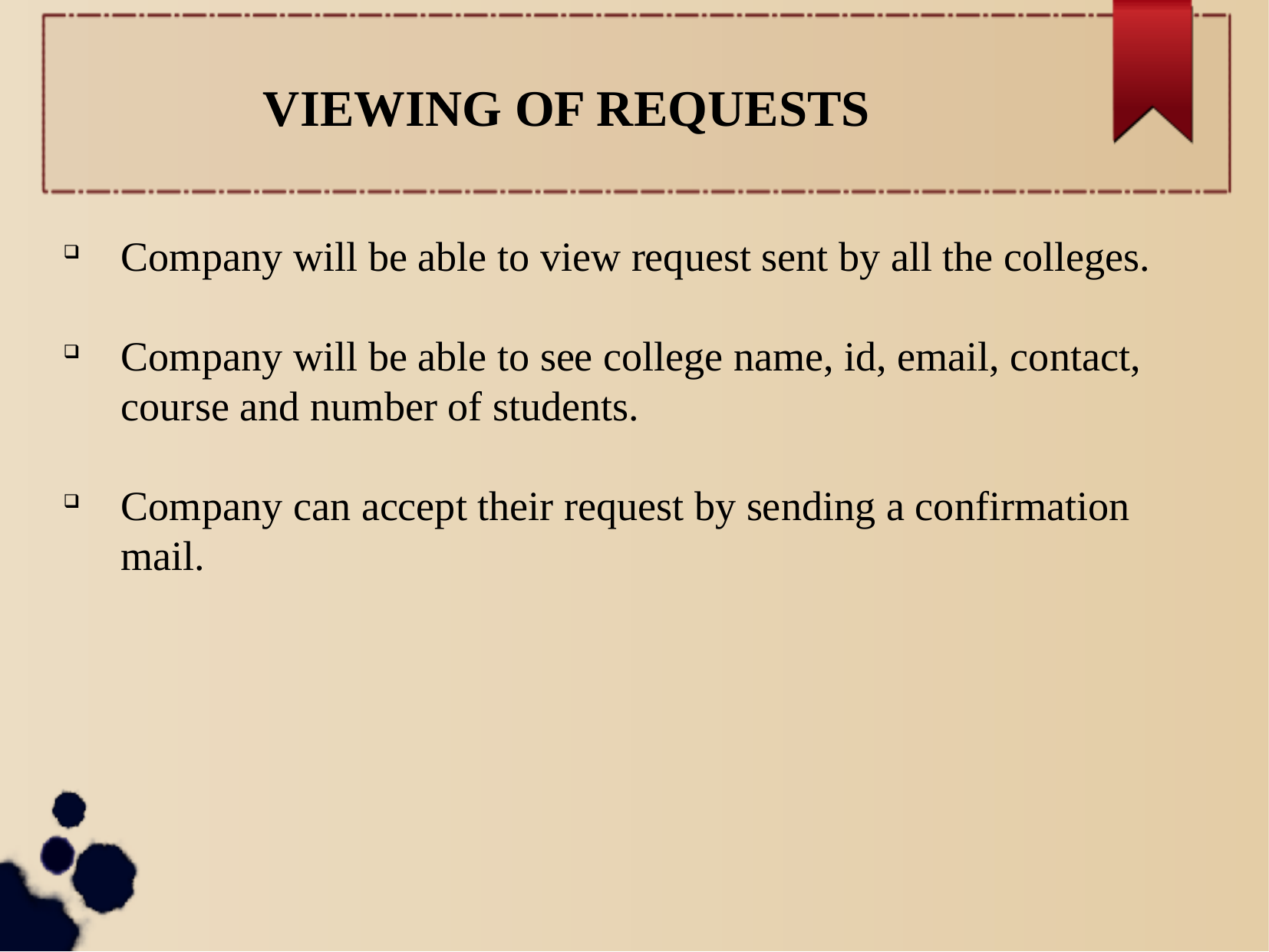

VIEWING OF REQUESTS
Company will be able to view request sent by all the colleges.

Company will be able to see college name, id, email, contact, course and number of students.

Company can accept their request by sending a confirmation mail.